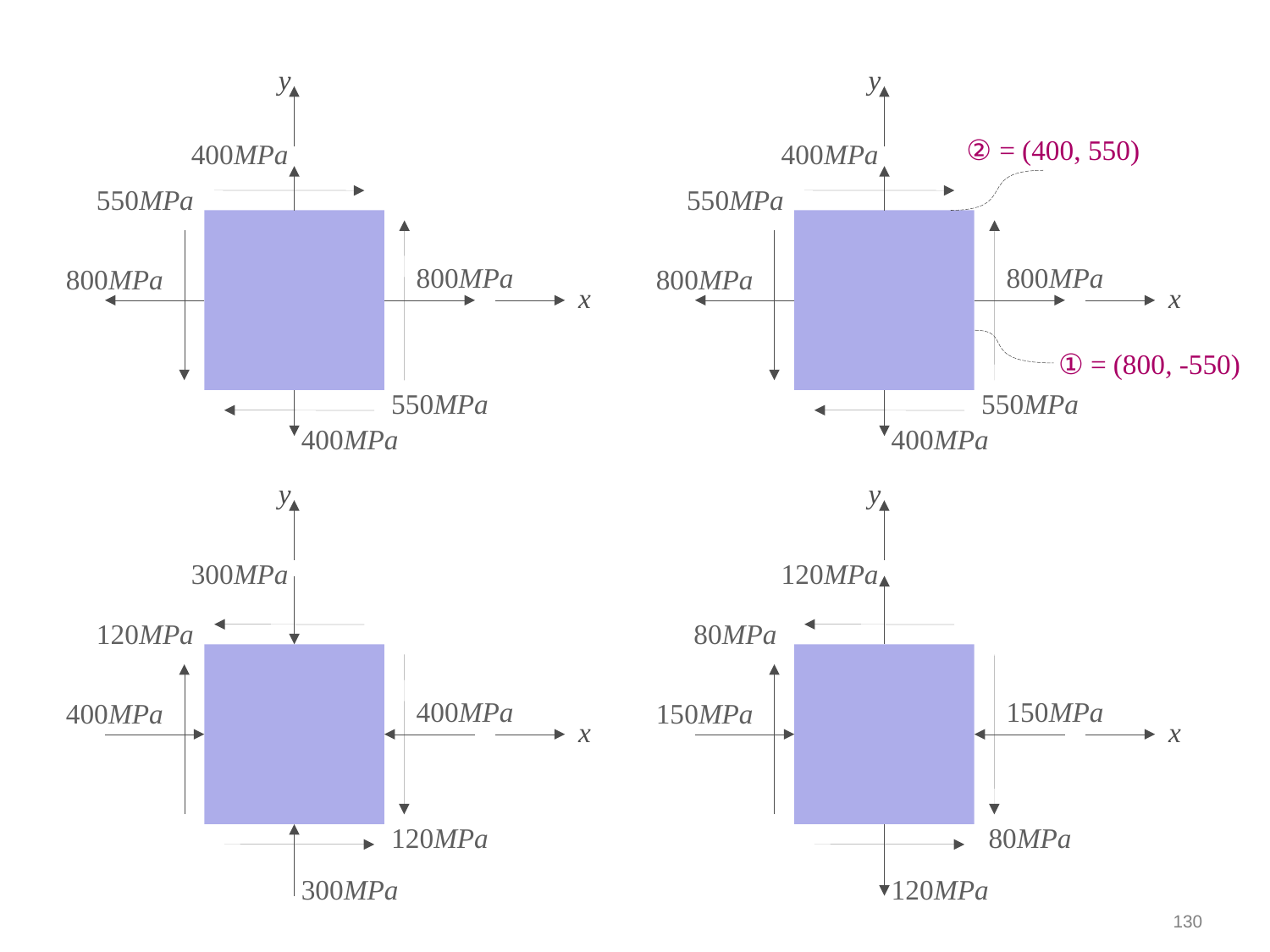

y
x
400MPa
550MPa

800MPa
800MPa
550MPa
400MPa
y
x
② = (400, 550)
400MPa
550MPa

800MPa
800MPa
① = (800, -550)
550MPa
400MPa
y
x
300MPa
120MPa

400MPa
400MPa
120MPa
300MPa
y
x
120MPa
80MPa

150MPa
150MPa
80MPa
120MPa